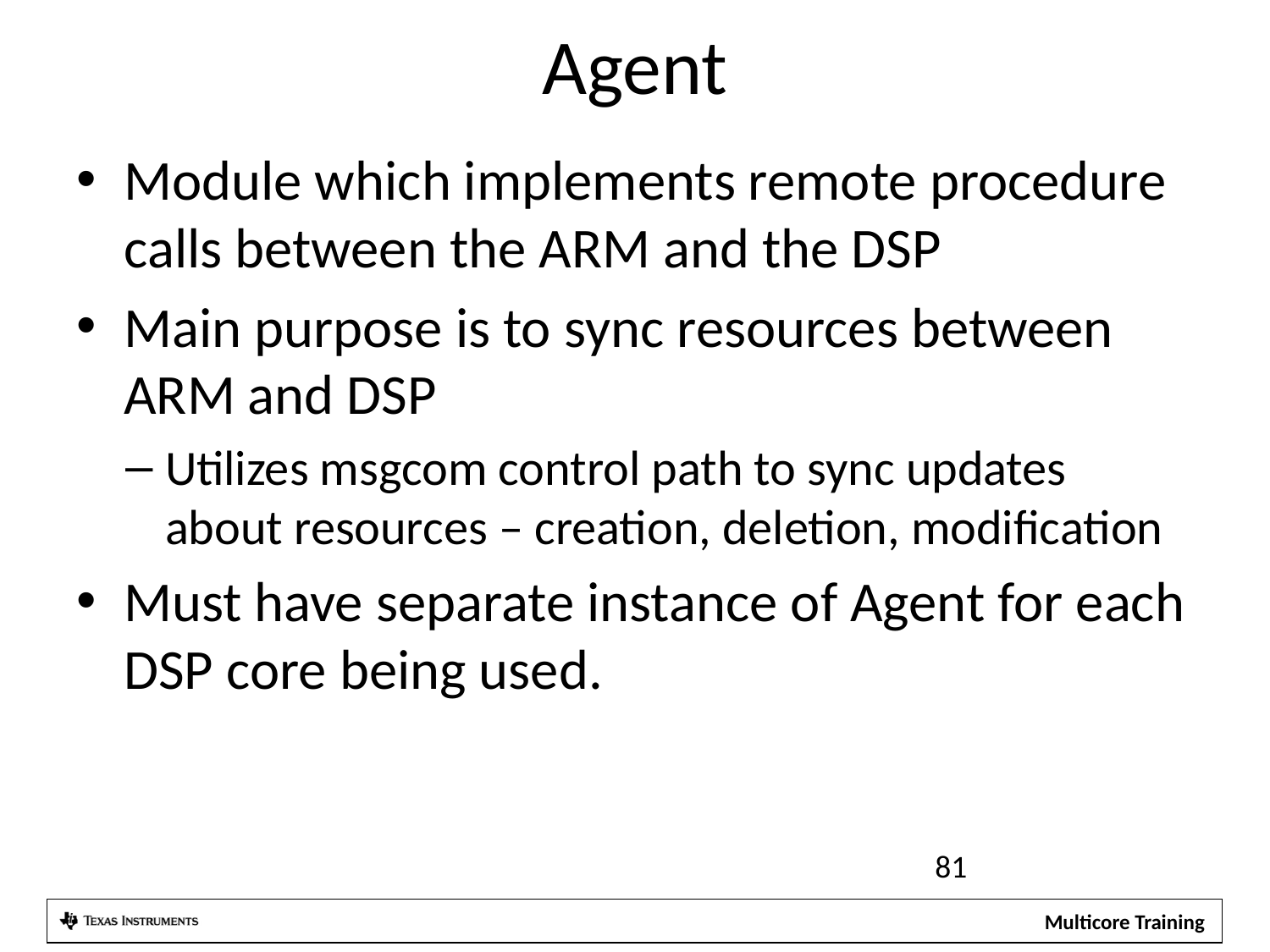

# Agent
Module which implements remote procedure calls between the ARM and the DSP
Main purpose is to sync resources between ARM and DSP
Utilizes msgcom control path to sync updates about resources – creation, deletion, modification
Must have separate instance of Agent for each DSP core being used.
81